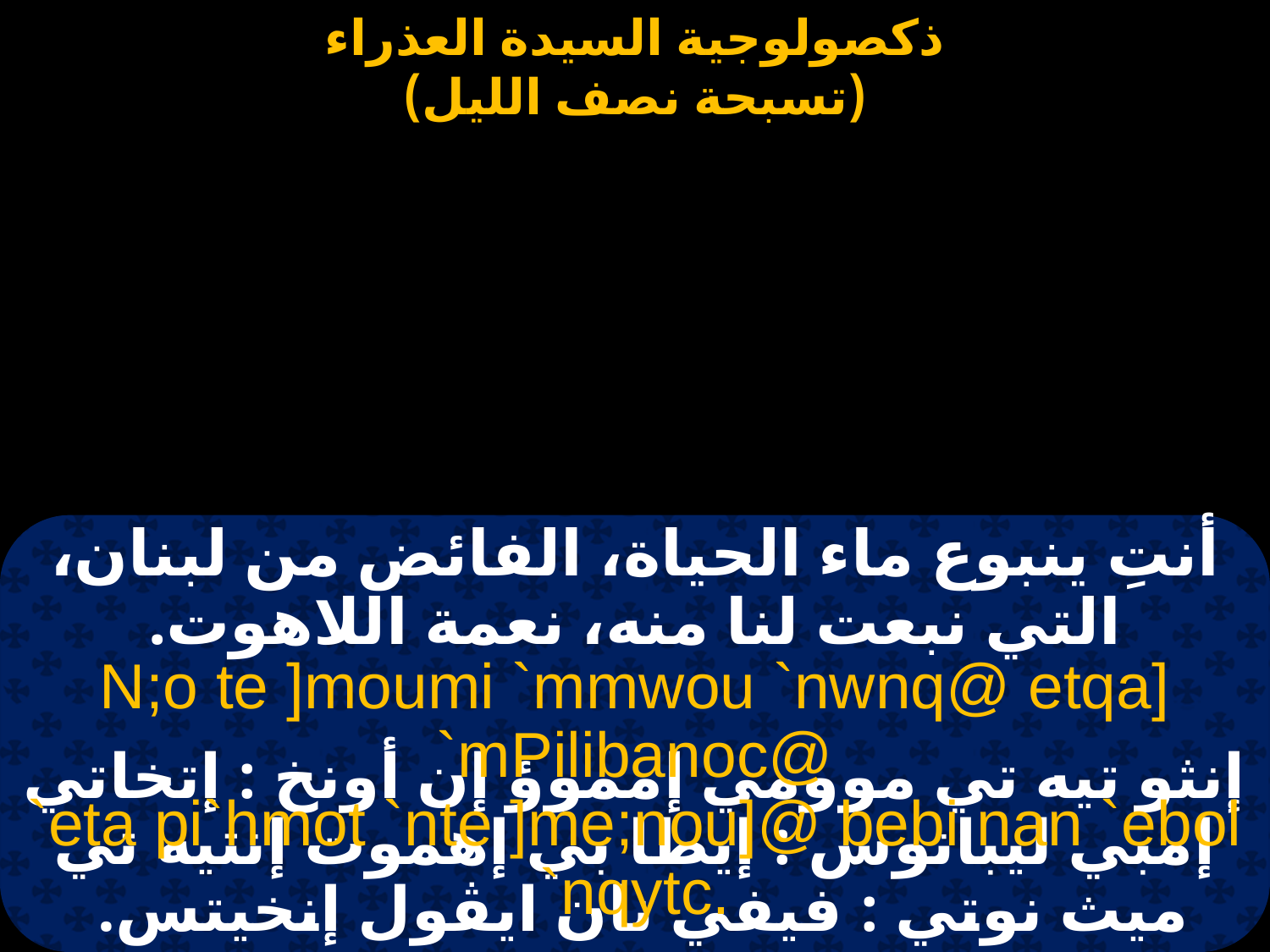

#
أنتِ ينبوع ماء الحياة، الفائض من لبنان، التي نبعت لنا منه، نعمة اللاهوت.
N;o te ]moumi `mmwou `nwnq@ etqa] `mPilibanoc@
`eta pi`hmot `nte ]me;nou]@ bebi nan `ebol `nqytc.
إنثو تيه تي موومي إمموؤ إن أونخ : إتخاتي إمبي ليبانوس : إيطا بي إهموت إنتيه تي ميث نوتي : فيفي نان ايڤول إنخيتس.